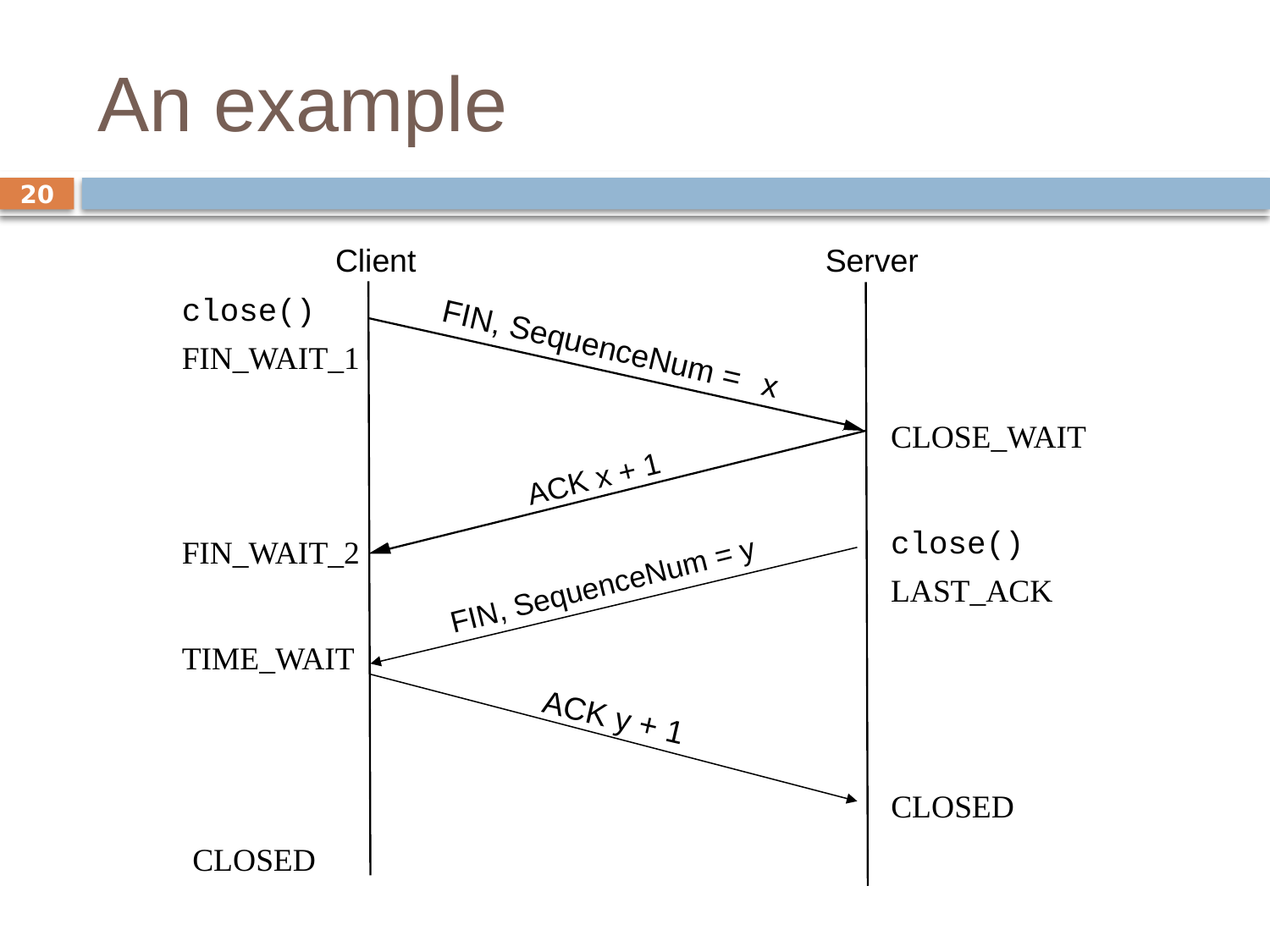

# An example
20
  Client
 Server

close()
FIN_WAIT_1

FIN, SequenceNum =
x
CLOSE_WAIT

           ACK x + 1
close()
LAST_ACK
FIN_WAIT_2

FIN, SequenceNum = y
TIME_WAIT

ACK y + 1
CLOSED
CLOSED